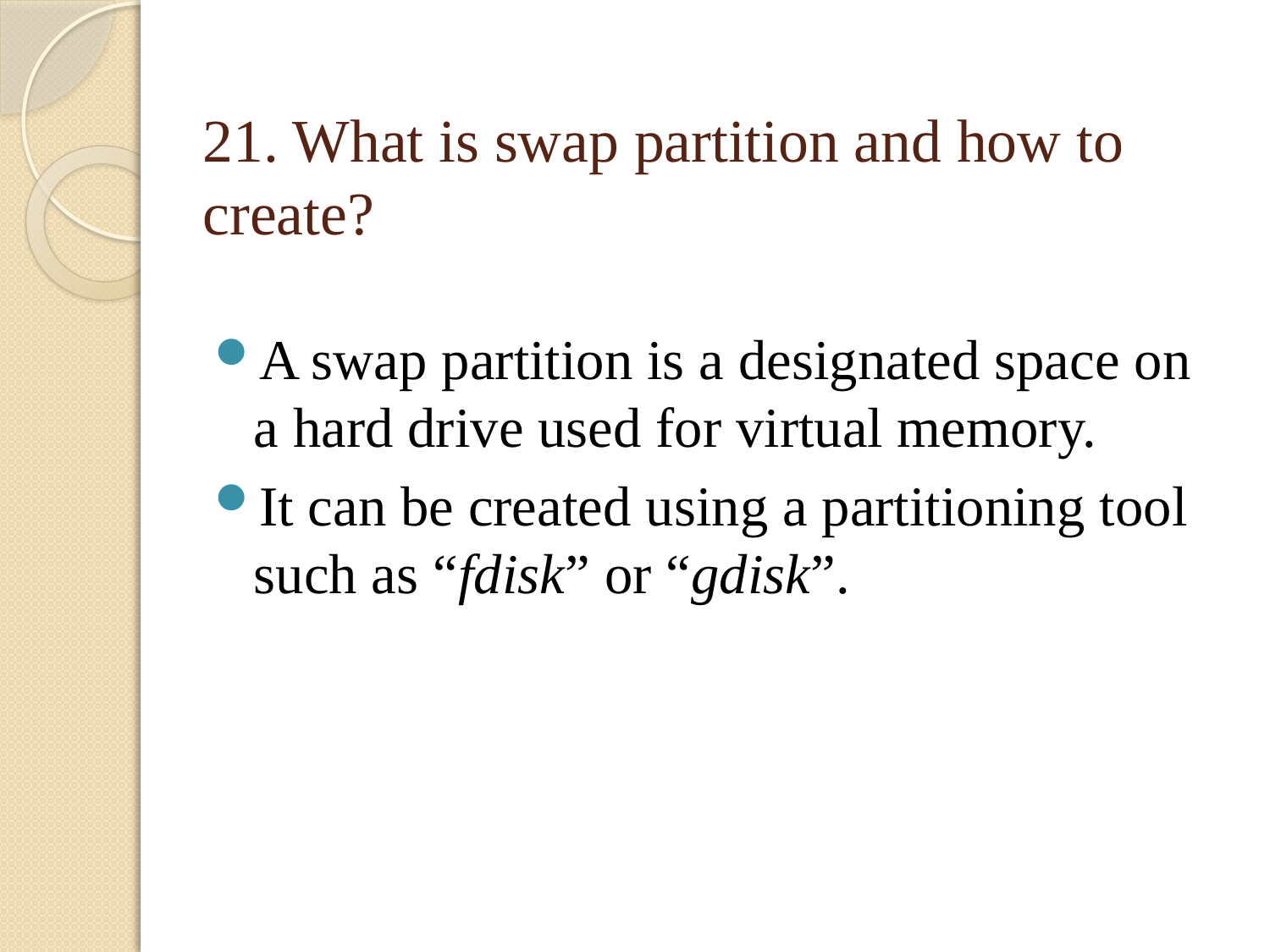

# 21. What is swap partition and how to create?
A swap partition is a designated space on a hard drive used for virtual memory.
It can be created using a partitioning tool such as “fdisk” or “gdisk”.